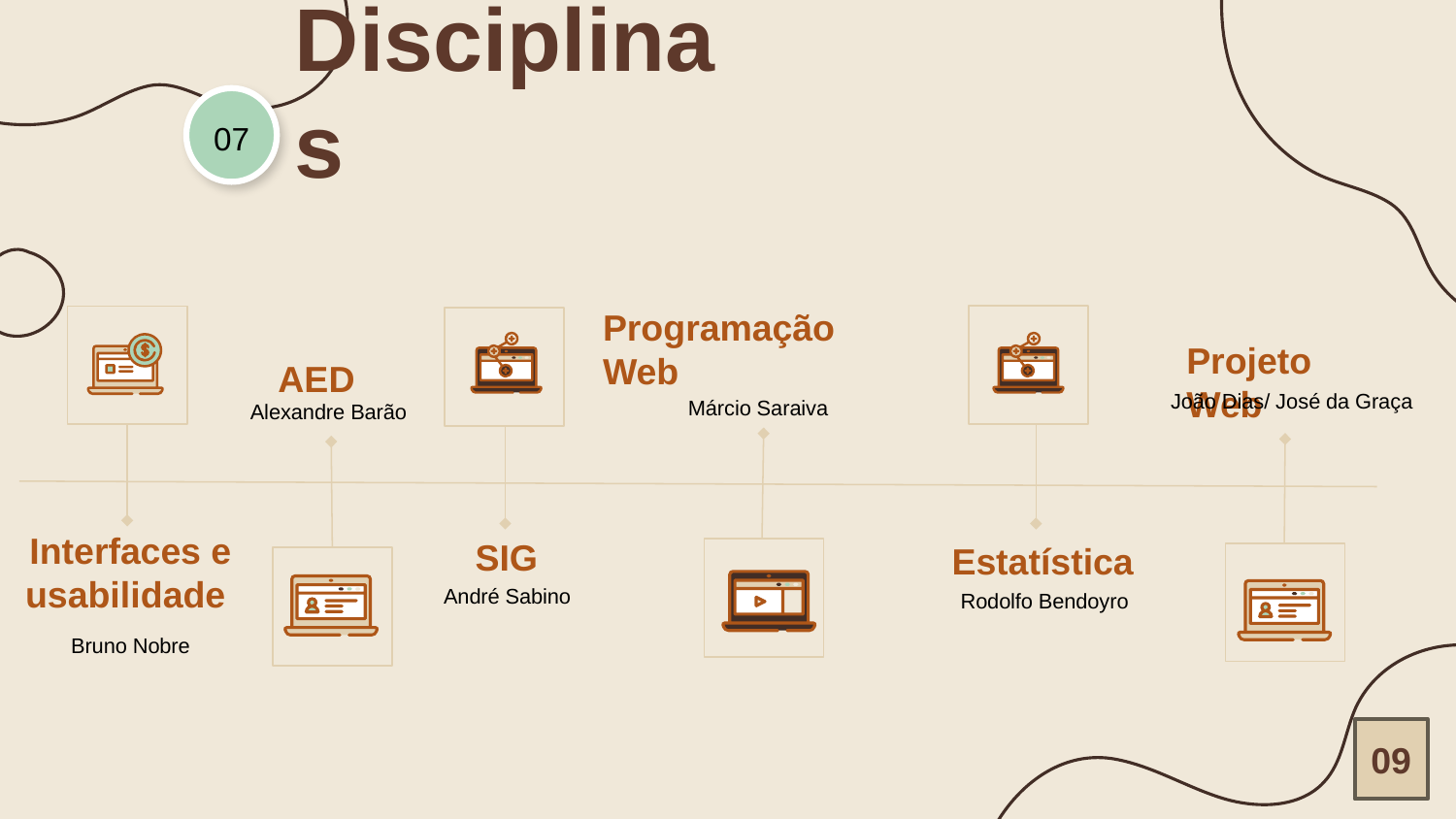

# Disciplinas

07

Projeto Web

Programação Web
AED
Márcio Saraiva
Alexandre Barão
João Dias/ José da Graça
Interfaces e usabilidade
SIG

Estatística

André Sabino
Rodolfo Bendoyro

Bruno Nobre
09